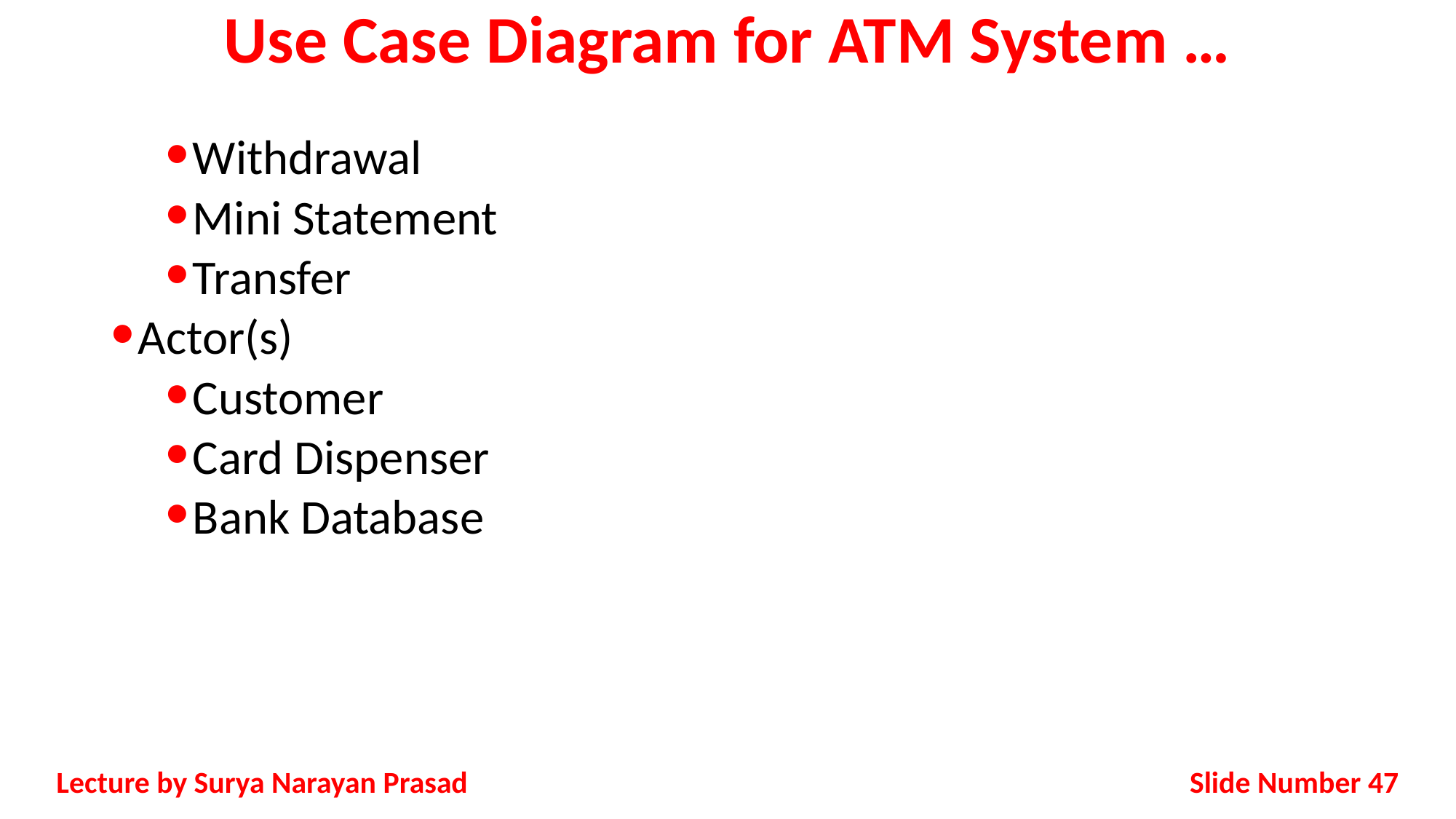

# Use Case Diagram for ATM System …
Withdrawal
Mini Statement
Transfer
Actor(s)
Customer
Card Dispenser
Bank Database
Slide Number 47
Lecture by Surya Narayan Prasad